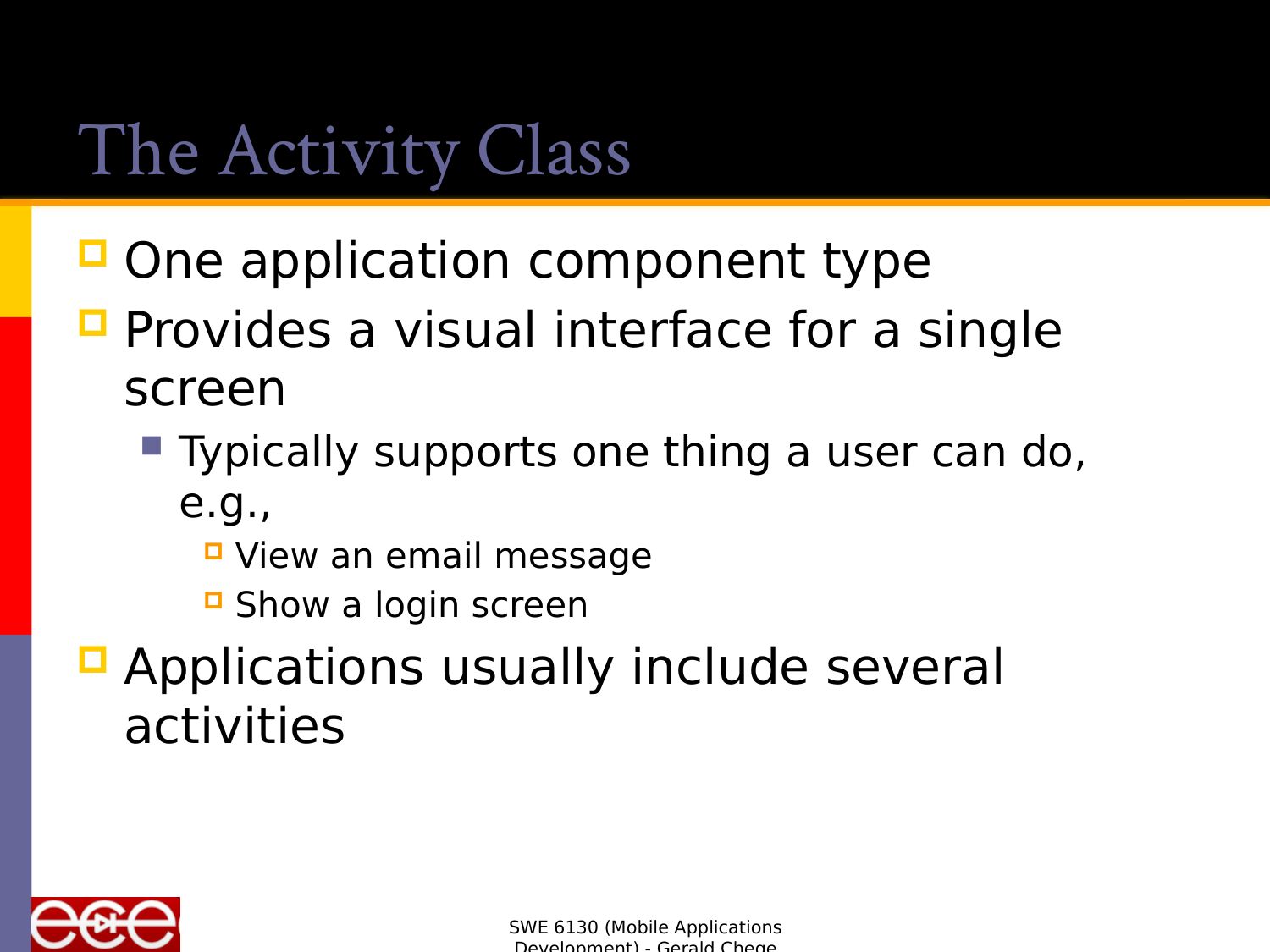

# The Activity Class

One application component type
Provides a visual interface for a single screen
Typically supports one thing a user can do, e.g.,
View an email message
Show a login screen
Applications usually include several activities
SWE 6130 (Mobile Applications Development) - Gerald Chege